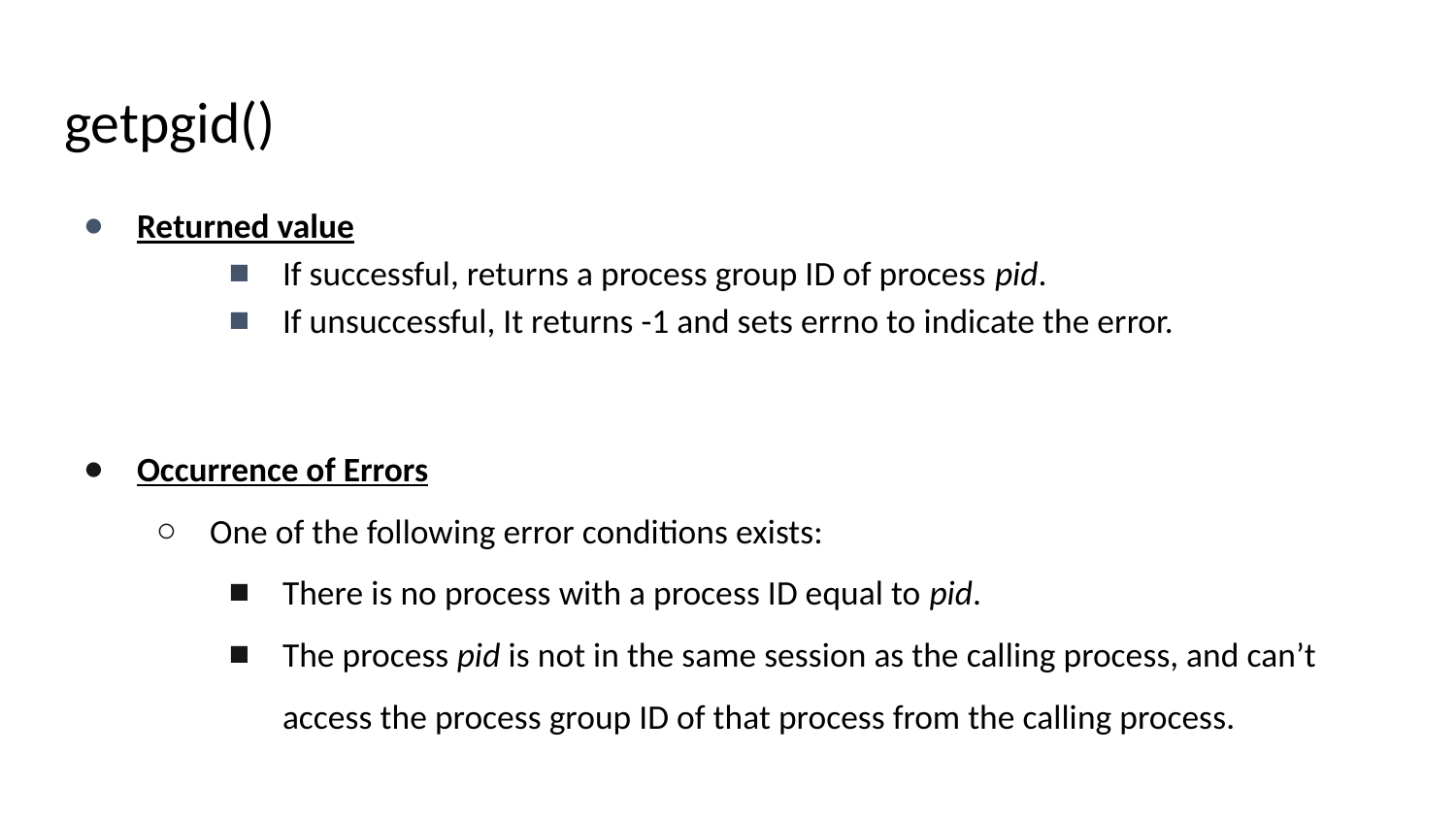

# getpgid()
Returned value
If successful, returns a process group ID of process pid.
If unsuccessful, It returns -1 and sets errno to indicate the error.

Occurrence of Errors
One of the following error conditions exists:
There is no process with a process ID equal to pid.
The process pid is not in the same session as the calling process, and can’t access the process group ID of that process from the calling process.